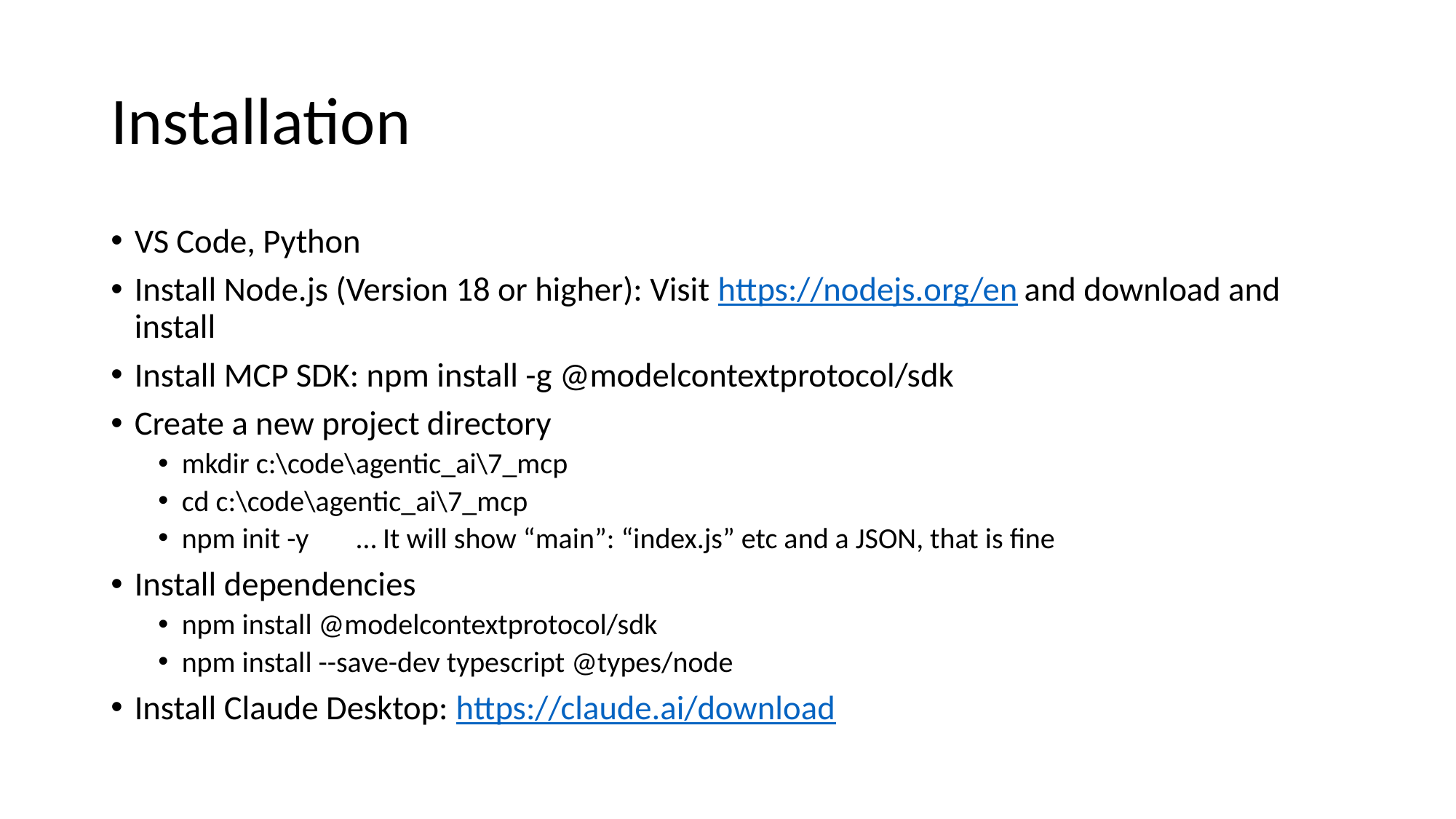

# Installation
VS Code, Python
Install Node.js (Version 18 or higher): Visit https://nodejs.org/en and download and install
Install MCP SDK: npm install -g @modelcontextprotocol/sdk
Create a new project directory
mkdir c:\code\agentic_ai\7_mcp
cd c:\code\agentic_ai\7_mcp
npm init -y	… It will show “main”: “index.js” etc and a JSON, that is fine
Install dependencies
npm install @modelcontextprotocol/sdk
npm install --save-dev typescript @types/node
Install Claude Desktop: https://claude.ai/download